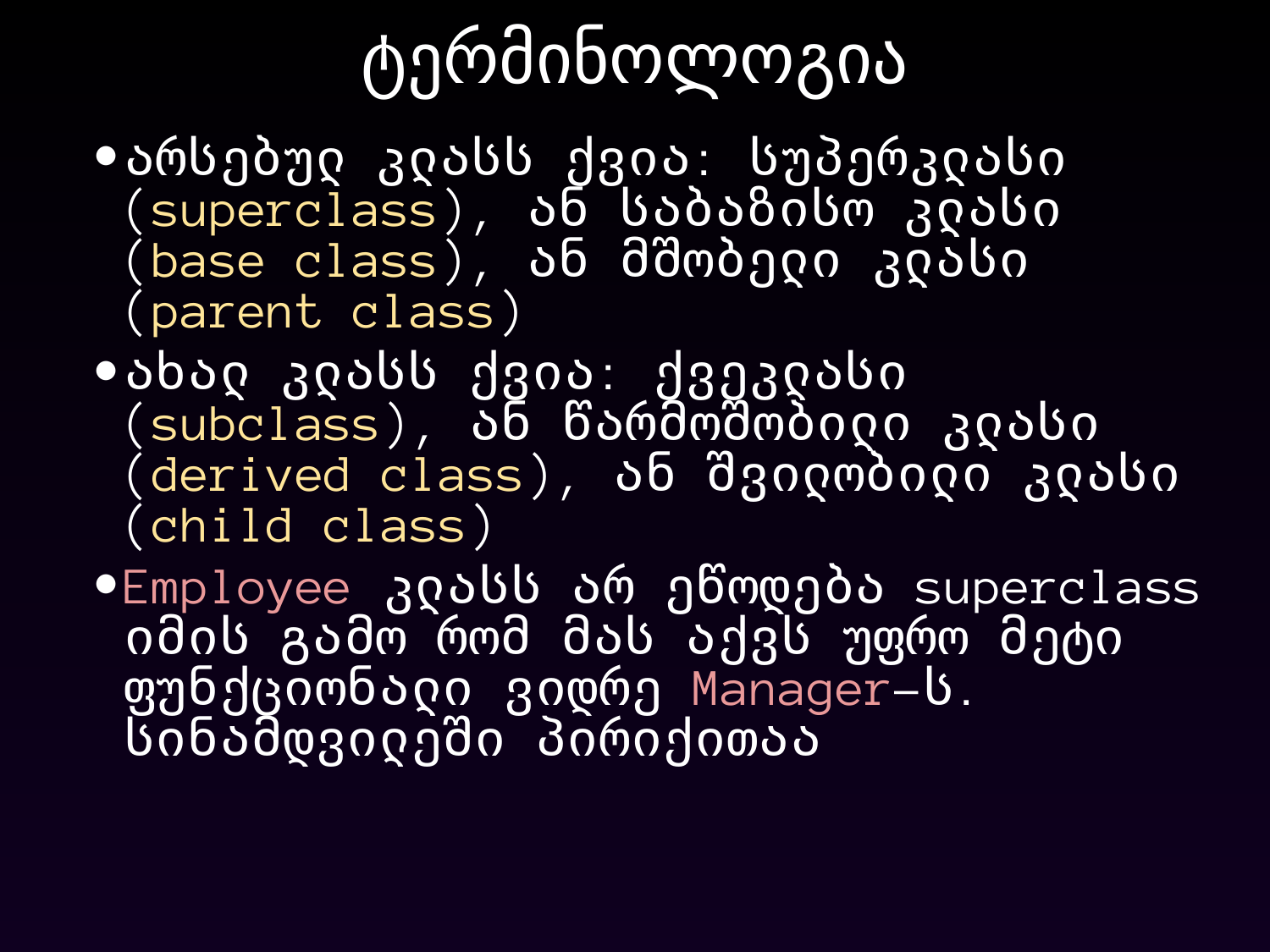

# ტერმინოლოგია
არსებულ კლასს ქვია: სუპერკლასი (superclass), ან საბაზისო კლასი (base class), ან მშობელი კლასი (parent class)
ახალ კლასს ქვია: ქვეკლასი (subclass), ან წარმოშობილი კლასი (derived class), ან შვილობილი კლასი (child class)
Employee კლასს არ ეწოდება superclass იმის გამო რომ მას აქვს უფრო მეტი ფუნქციონალი ვიდრე Manager-ს. სინამდვილეში პირიქითაა